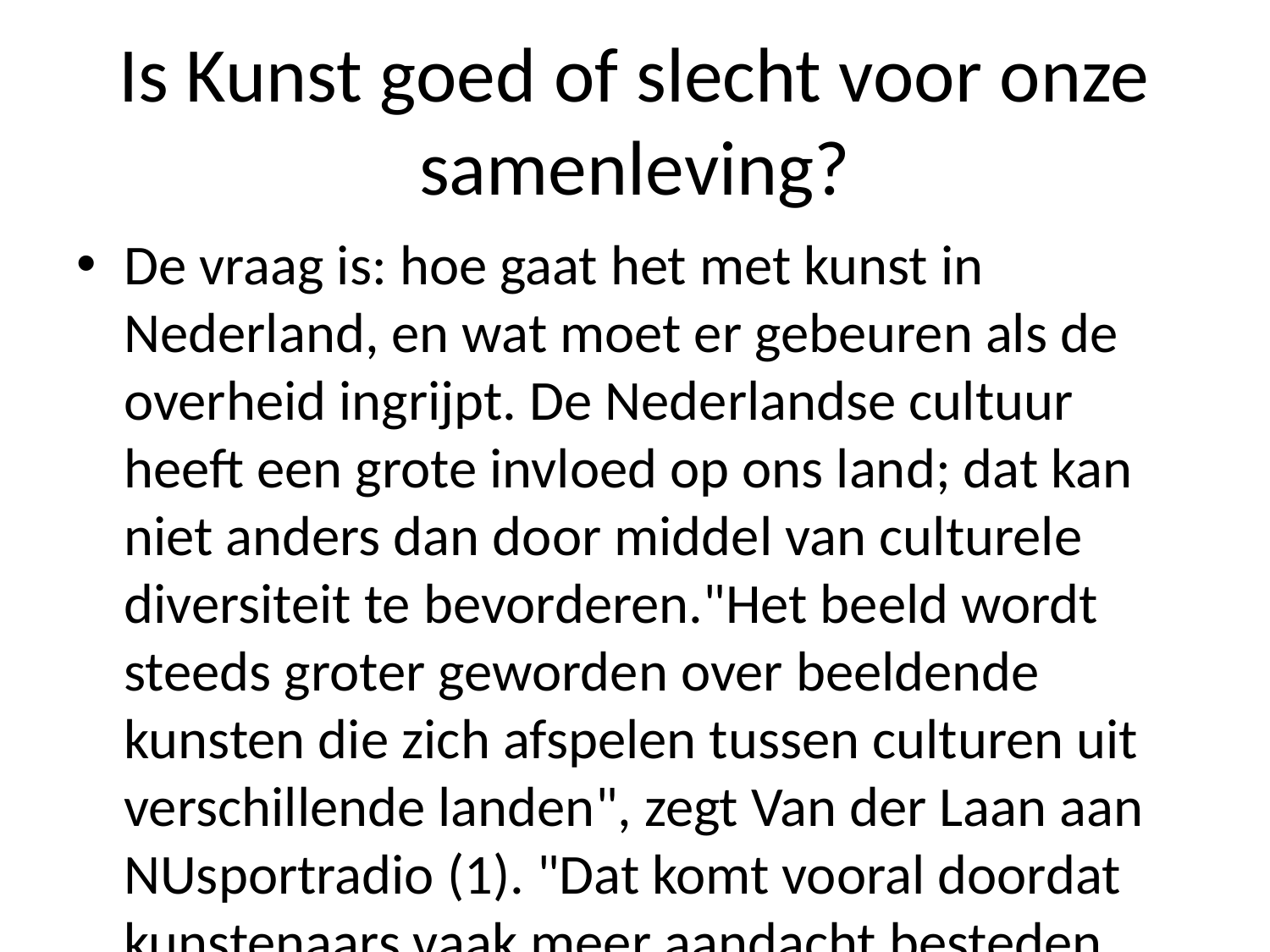

# Is Kunst goed of slecht voor onze samenleving?
De vraag is: hoe gaat het met kunst in Nederland, en wat moet er gebeuren als de overheid ingrijpt. De Nederlandse cultuur heeft een grote invloed op ons land; dat kan niet anders dan door middel van culturele diversiteit te bevorderen."Het beeld wordt steeds groter geworden over beeldende kunsten die zich afspelen tussen culturen uit verschillende landen", zegt Van der Laan aan NUsportradio (1). "Dat komt vooral doordat kunstenaars vaak meer aandacht besteden naar hun werk buiten Europa - bijvoorbeeld bij musea waar ze werken om mensen heen tot standbeelden kunnen brengen".In Amsterdam zijn veel kunstwerken tentoongesteld onder andere schilderijen waarin je kunt zien wie Rembrandt was geweest tijdens diens verblijf aldaar na WOII.""Ik vind ook wel iets moois," vertelt hij tegen Omroep Brabant-dj Sander Hoogendoorn.'Maar ik ben blij mee omdat we hier zo'n beetje ruimte hebben', vervolgt directeur Jan Baarsmaermans 'We gaan verder kijken welke plekken daar nu echt belangrijk worden'."Er komen zoveel